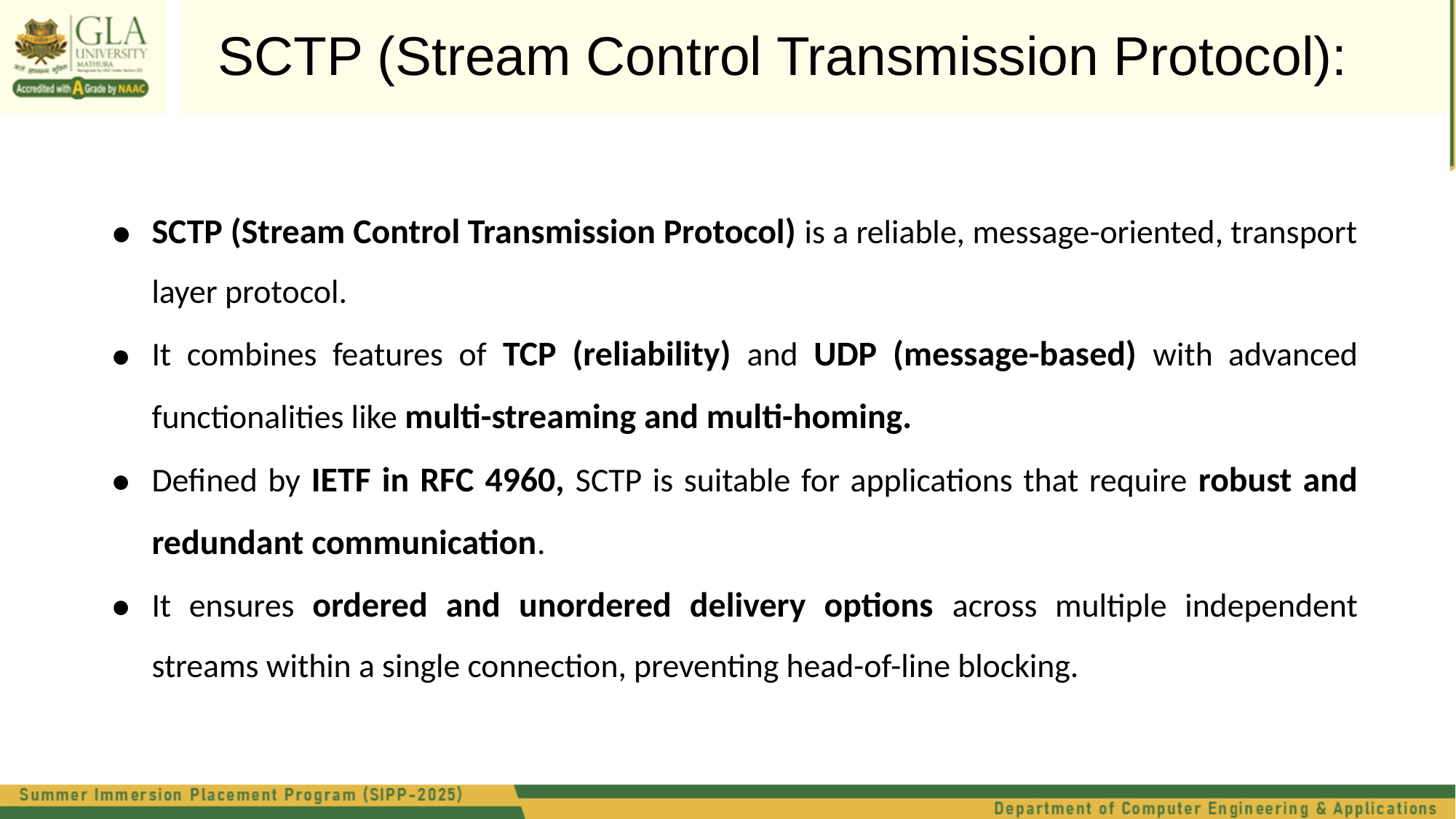

SCTP (Stream Control Transmission Protocol):
SCTP (Stream Control Transmission Protocol) is a reliable, message-oriented, transport layer protocol.
It combines features of TCP (reliability) and UDP (message-based) with advanced functionalities like multi-streaming and multi-homing.
Defined by IETF in RFC 4960, SCTP is suitable for applications that require robust and redundant communication.
It ensures ordered and unordered delivery options across multiple independent streams within a single connection, preventing head-of-line blocking.